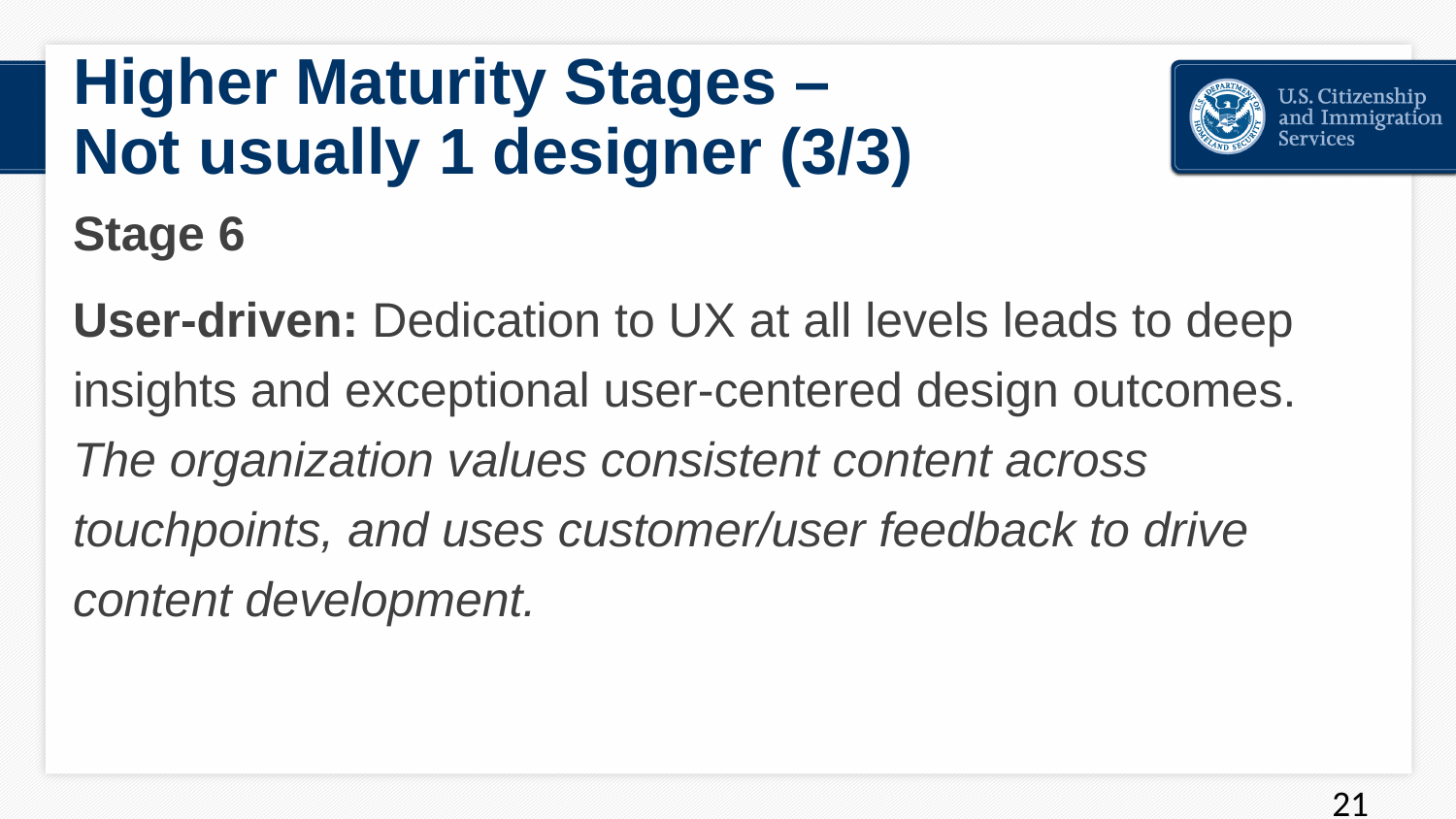

# Higher Maturity Stages – Not usually 1 designer (3/3)
Stage 6
User-driven: Dedication to UX at all levels leads to deep insights and exceptional user-centered design outcomes. The organization values consistent content across touchpoints, and uses customer/user feedback to drive content development.
21